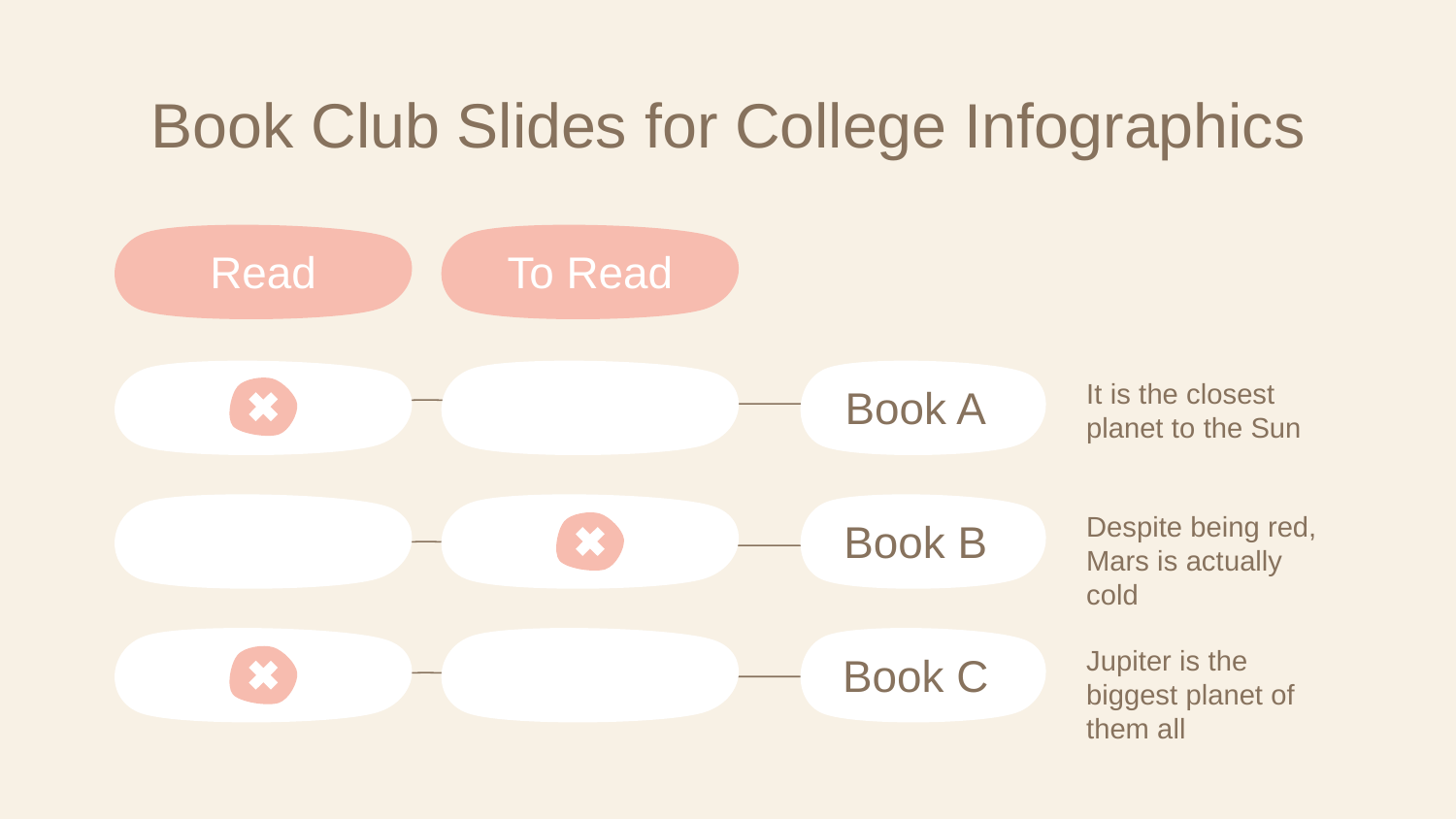

# Book Club Slides for College Infographics

Read
To Read

It is the closest planet to the Sun
Book A

Despite being red, Mars is actually cold
Book B

Jupiter is the biggest planet of them all
Book C